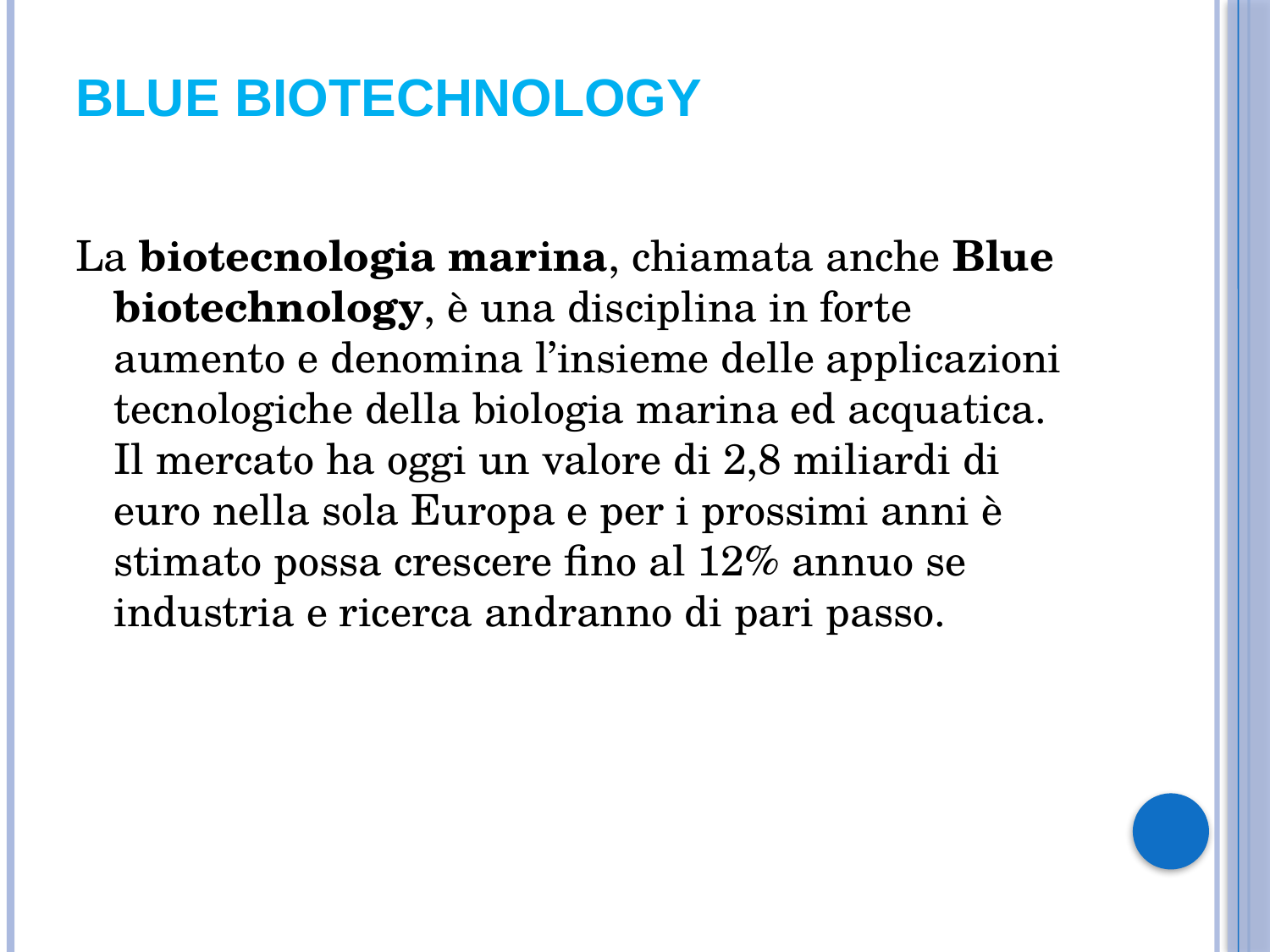

# Blue biotechnology
La biotecnologia marina, chiamata anche Blue biotechnology, è una disciplina in forte aumento e denomina l’insieme delle applicazioni tecnologiche della biologia marina ed acquatica. Il mercato ha oggi un valore di 2,8 miliardi di euro nella sola Europa e per i prossimi anni è stimato possa crescere fino al 12% annuo se industria e ricerca andranno di pari passo.